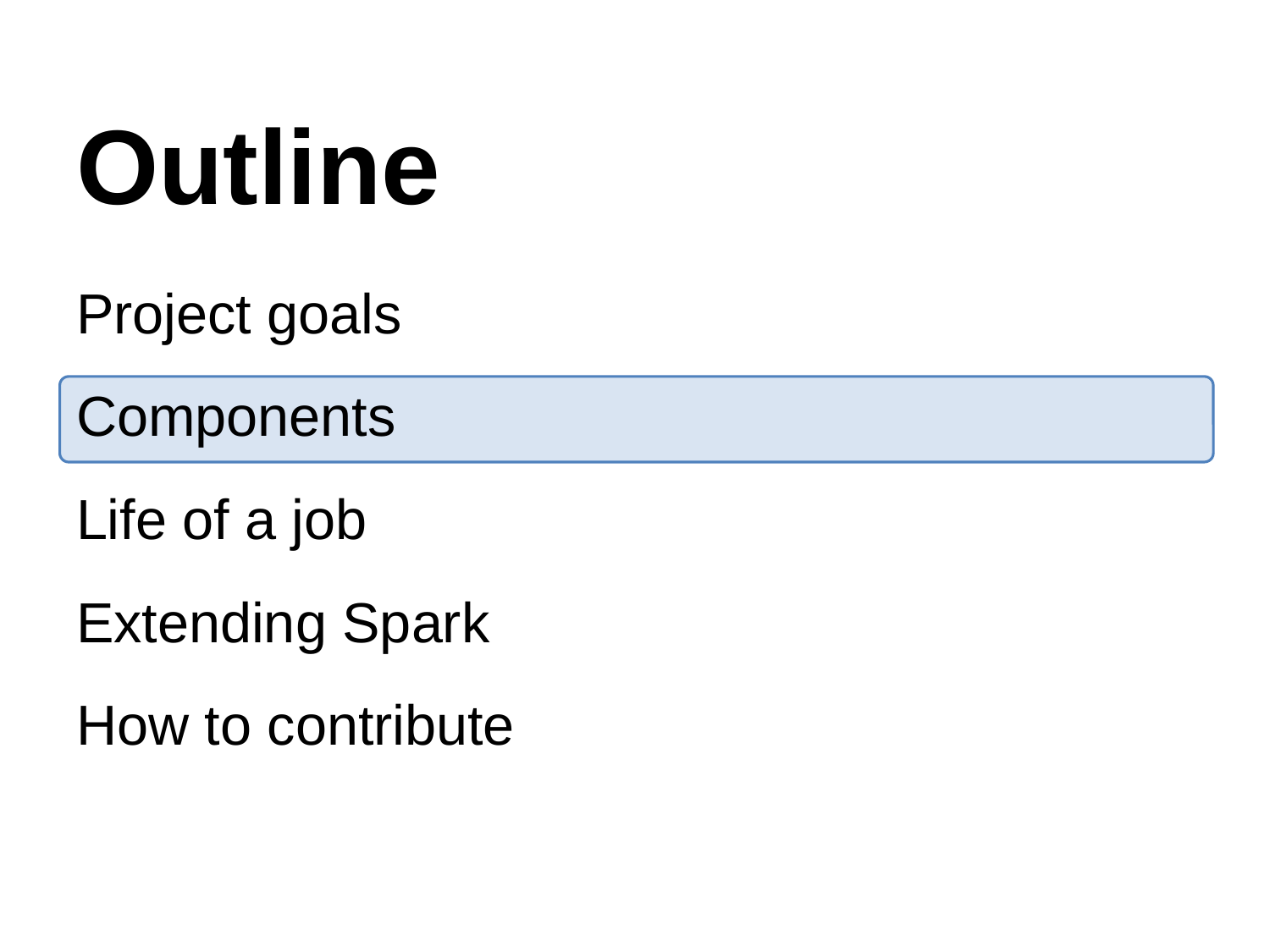

# Outline
Project goals
Components
Life of a job
Extending Spark
How to contribute